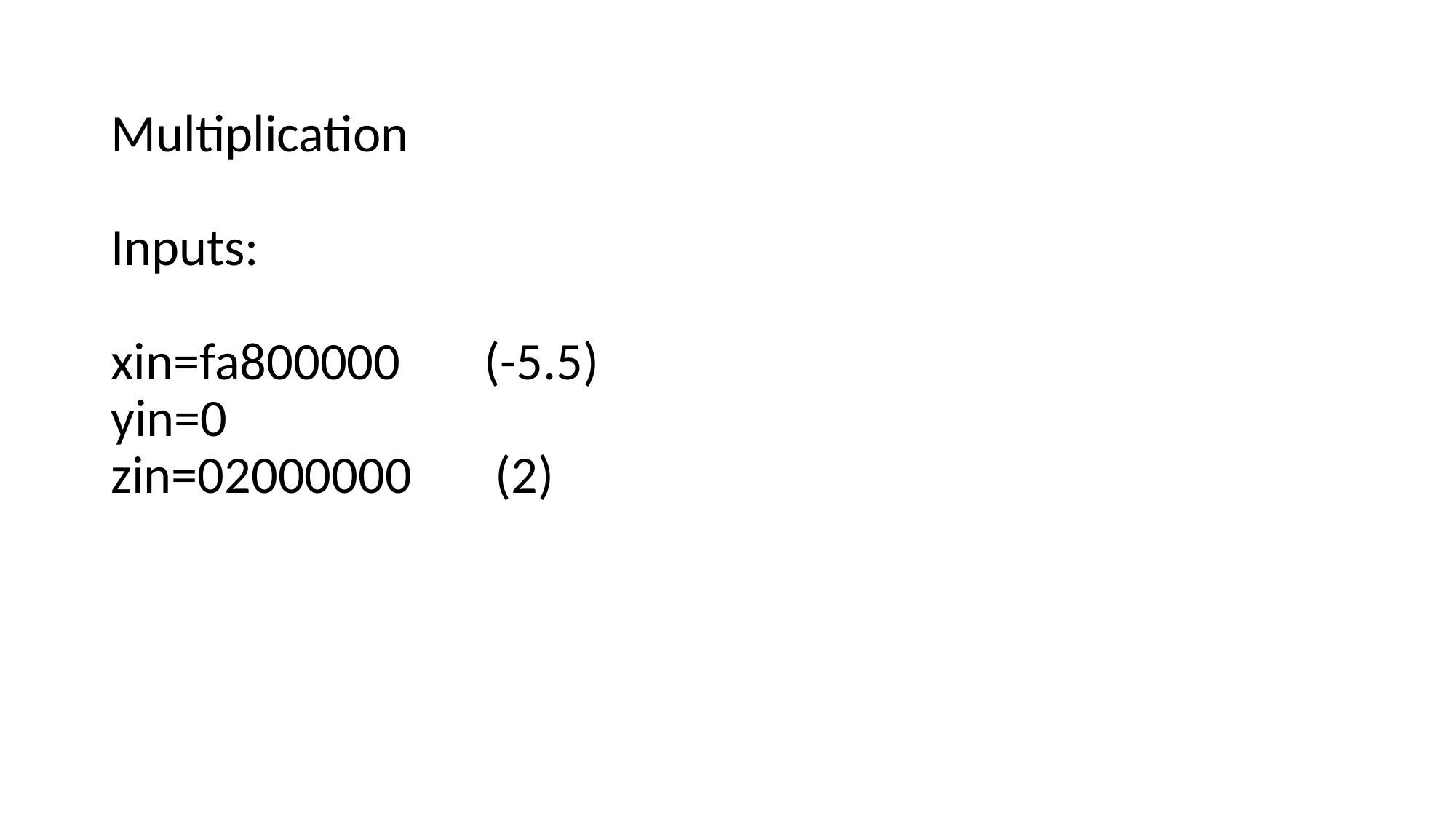

# Multiplication Inputs: xin=fa800000       (-5.5) yin=0 zin=02000000       (2)